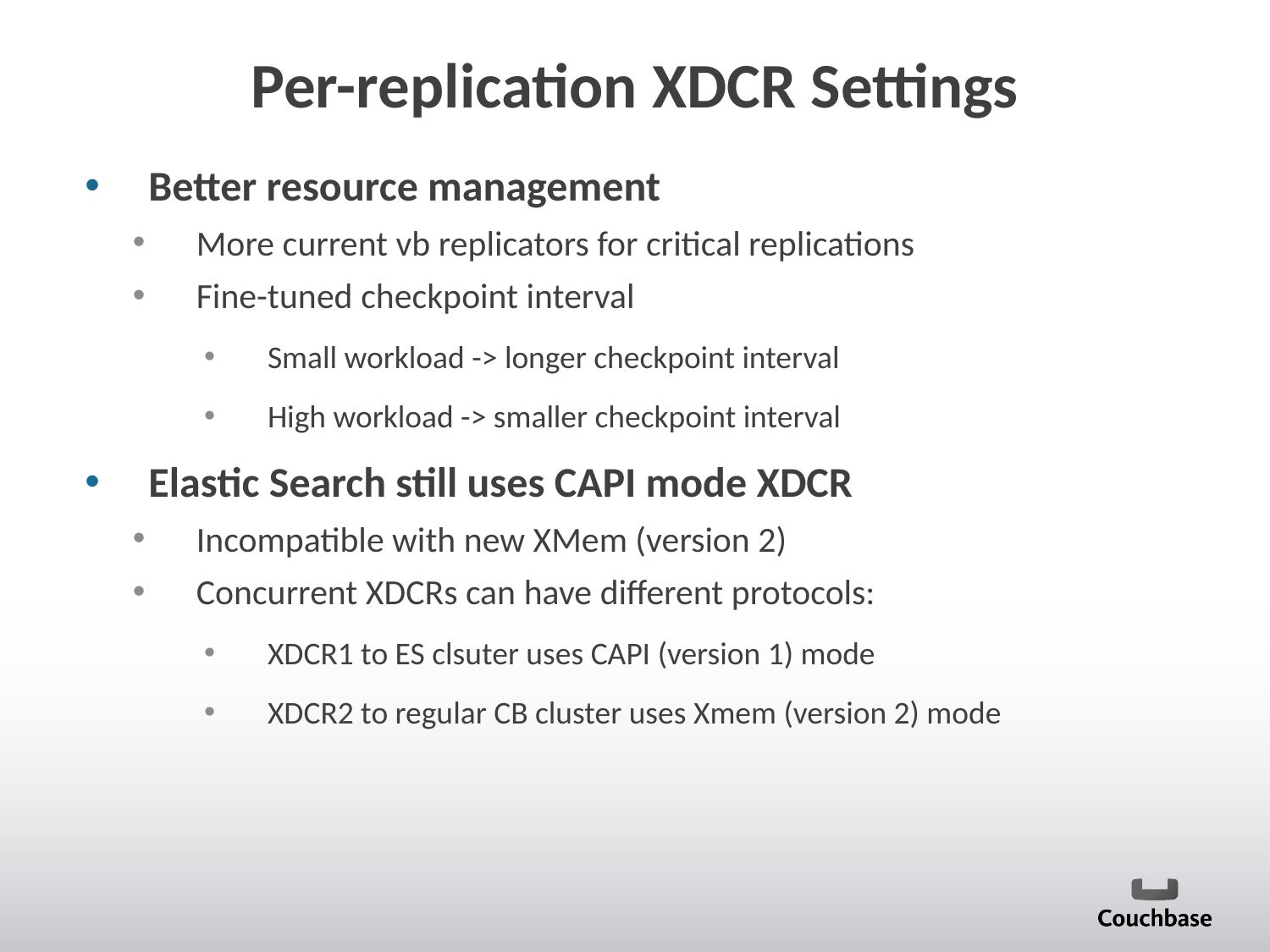

# Per-replication XDCR Settings
Better resource management
More current vb replicators for critical replications
Fine-tuned checkpoint interval
Small workload -> longer checkpoint interval
High workload -> smaller checkpoint interval
Elastic Search still uses CAPI mode XDCR
Incompatible with new XMem (version 2)
Concurrent XDCRs can have different protocols:
XDCR1 to ES clsuter uses CAPI (version 1) mode
XDCR2 to regular CB cluster uses Xmem (version 2) mode